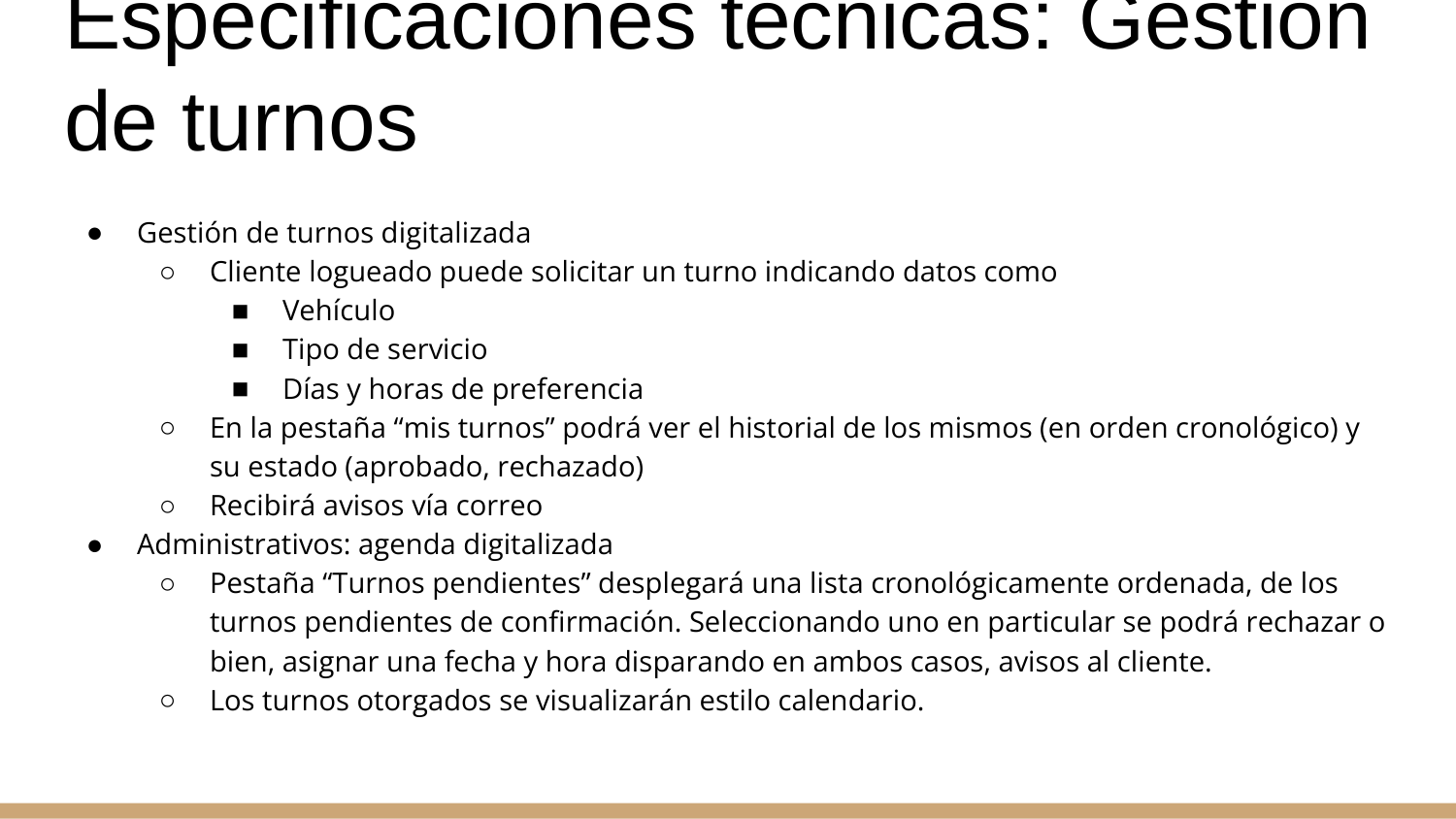

# Especificaciones técnicas: Gestión de turnos
Gestión de turnos digitalizada
Cliente logueado puede solicitar un turno indicando datos como
Vehículo
Tipo de servicio
Días y horas de preferencia
En la pestaña “mis turnos” podrá ver el historial de los mismos (en orden cronológico) y su estado (aprobado, rechazado)
Recibirá avisos vía correo
Administrativos: agenda digitalizada
Pestaña “Turnos pendientes” desplegará una lista cronológicamente ordenada, de los turnos pendientes de confirmación. Seleccionando uno en particular se podrá rechazar o bien, asignar una fecha y hora disparando en ambos casos, avisos al cliente.
Los turnos otorgados se visualizarán estilo calendario.